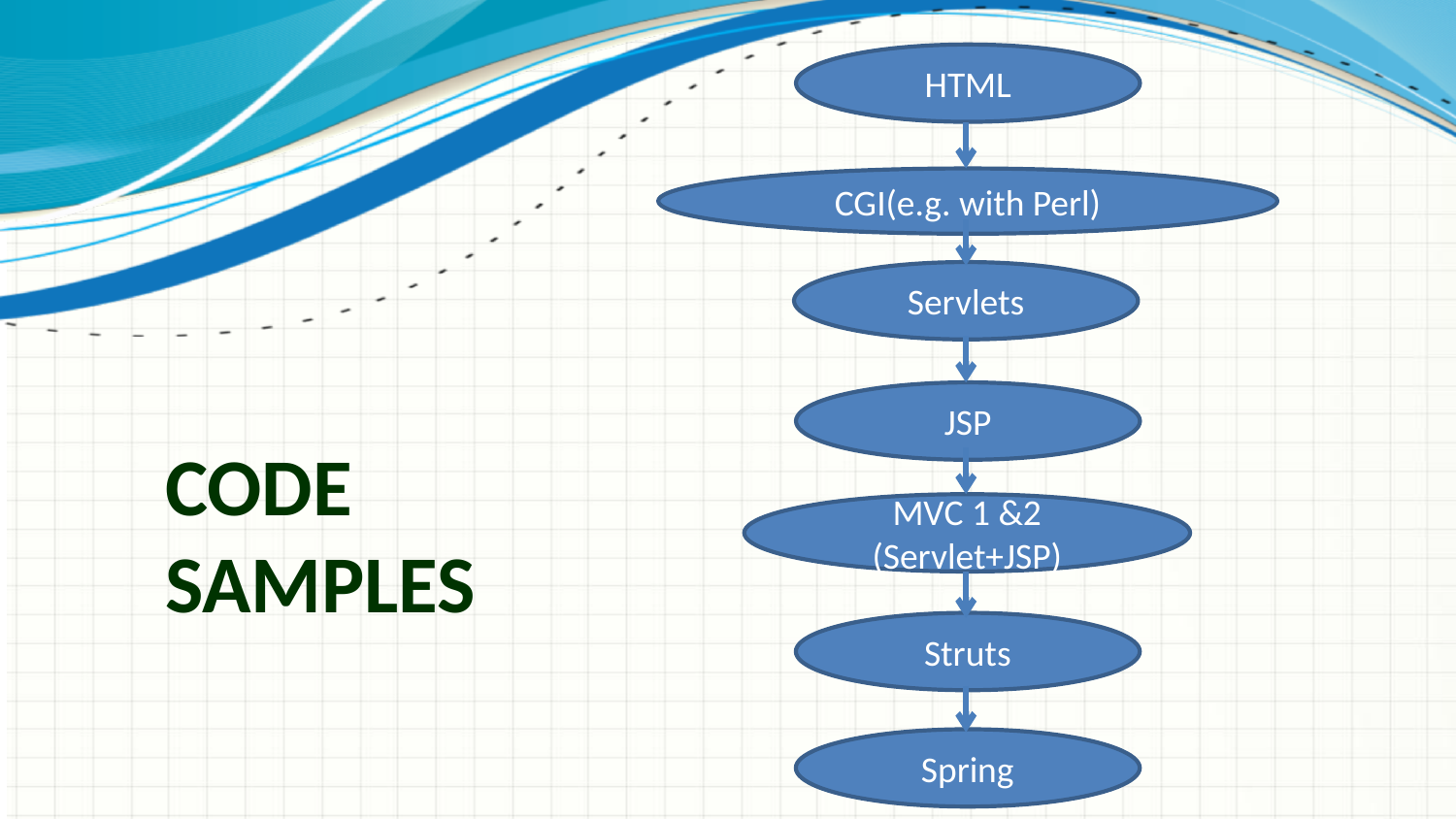

HTML
CGI(e.g. with Perl)
Servlets
JSP
Code Samples

MVC 1 &2 (Servlet+JSP)
Struts
Spring